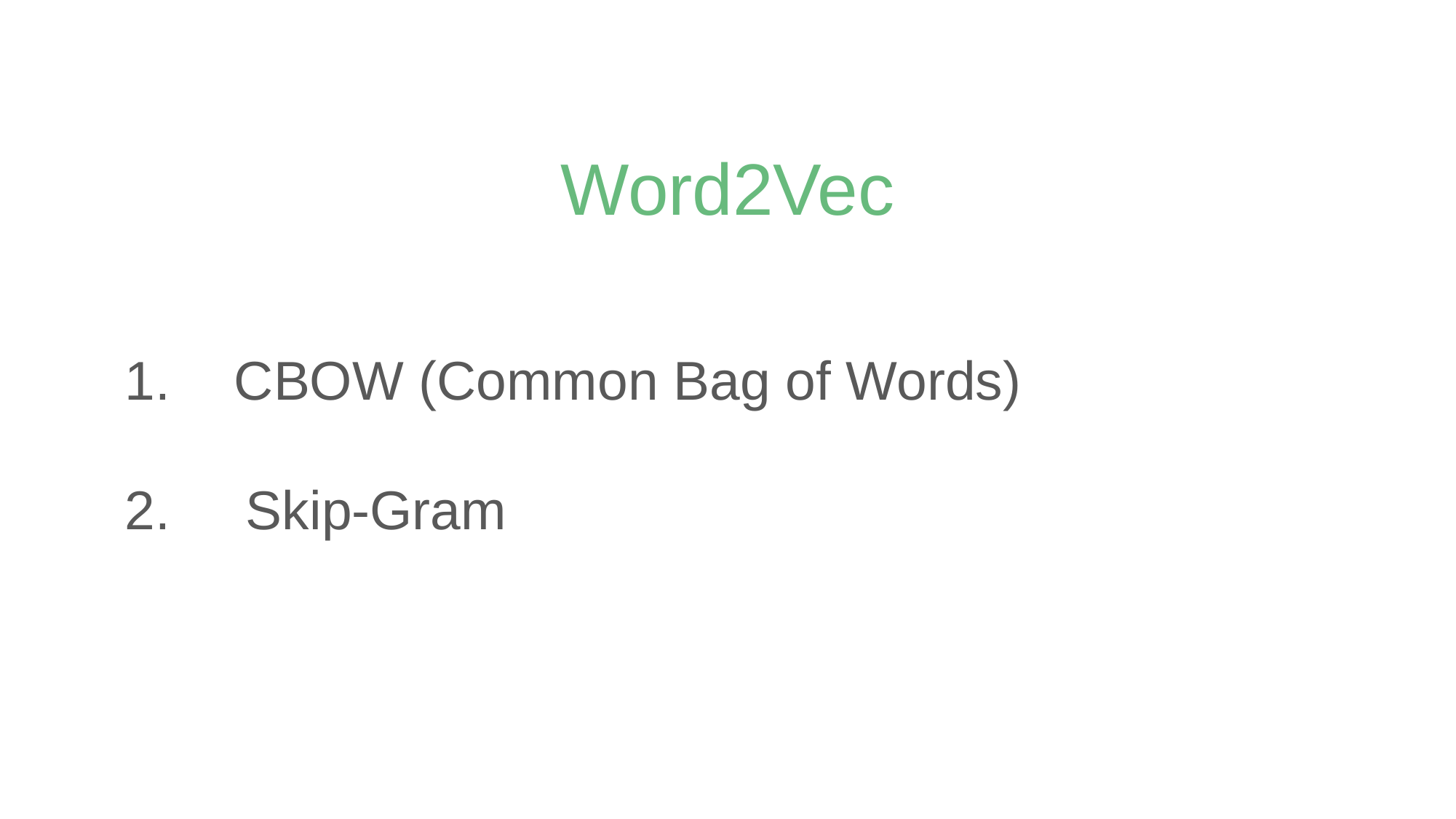

Word2Vec
CBOW (Common Bag of Words)
2.     Skip-Gram